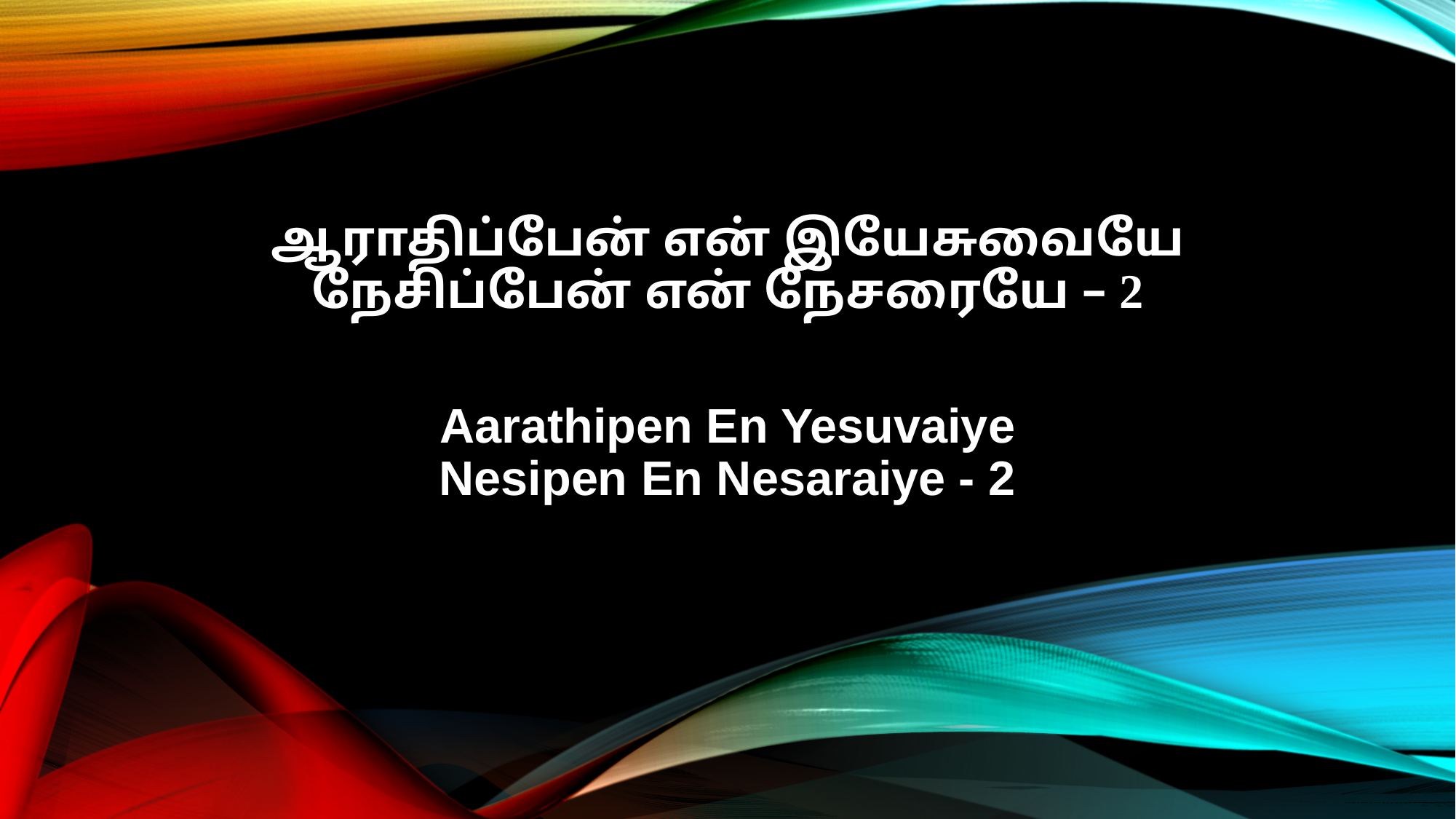

ஆராதிப்பேன் என் இயேசுவையே
நேசிப்பேன் என் நேசரையே – 2

Aarathipen En Yesuvaiye
Nesipen En Nesaraiye - 2